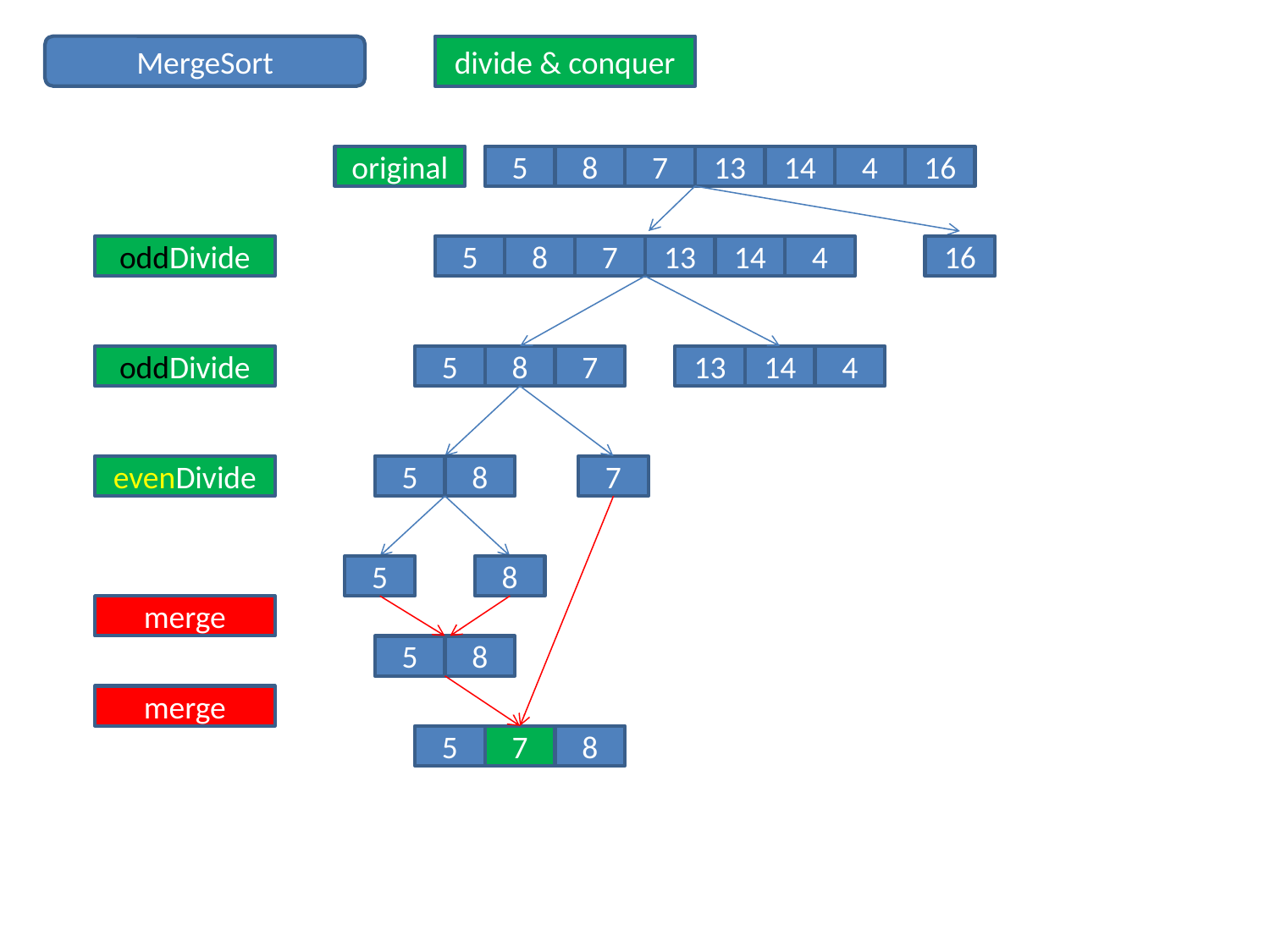

MergeSort
divide & conquer
original
5
8
7
13
14
4
16
oddDivide
5
8
7
13
14
4
16
oddDivide
5
8
7
13
14
4
evenDivide
5
8
7
5
8
merge
5
8
merge
5
7
8